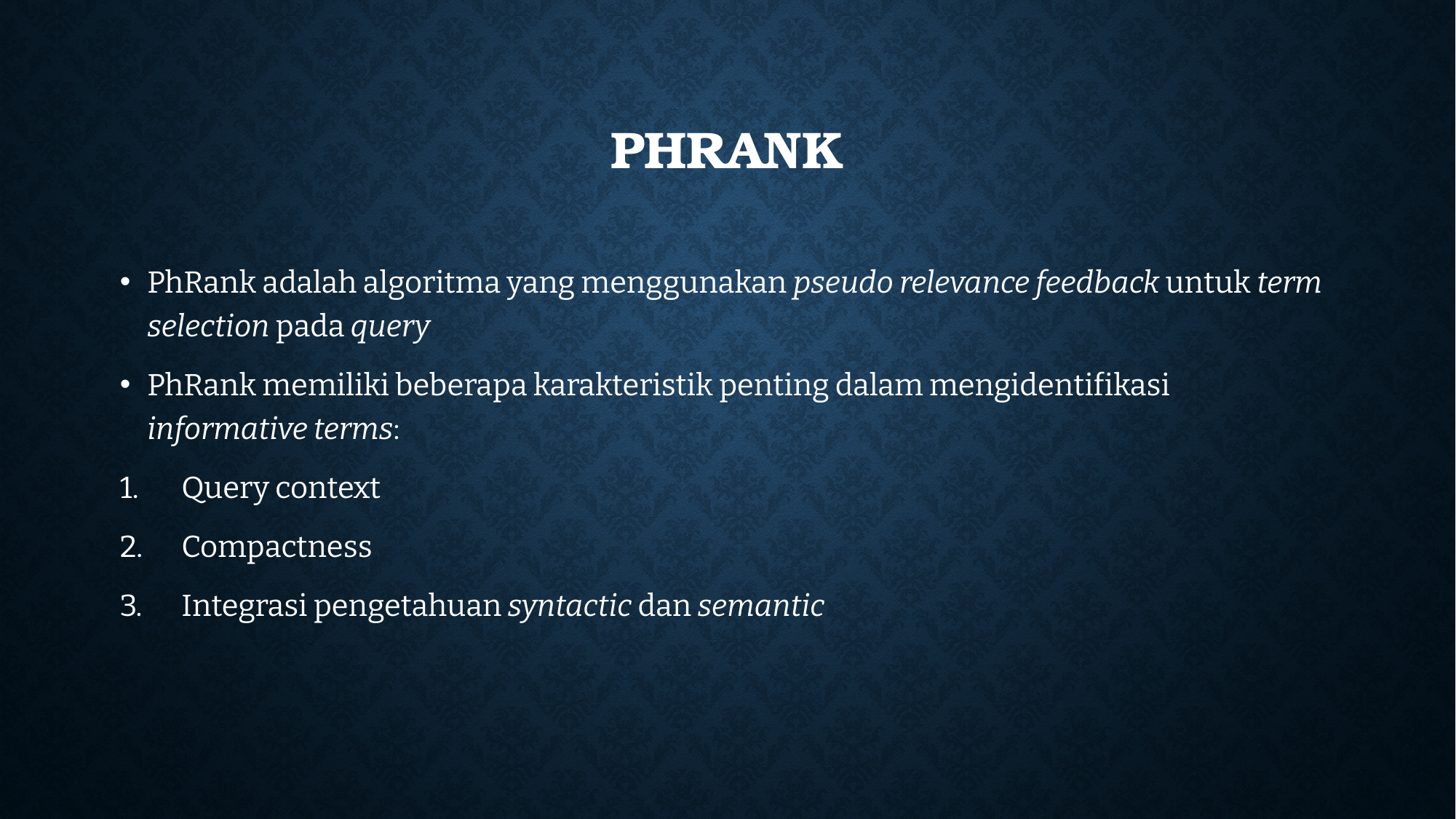

# PhRank
PhRank adalah algoritma yang menggunakan pseudo relevance feedback untuk term selection pada query
PhRank memiliki beberapa karakteristik penting dalam mengidentifikasi informative terms:
Query context
Compactness
Integrasi pengetahuan syntactic dan semantic